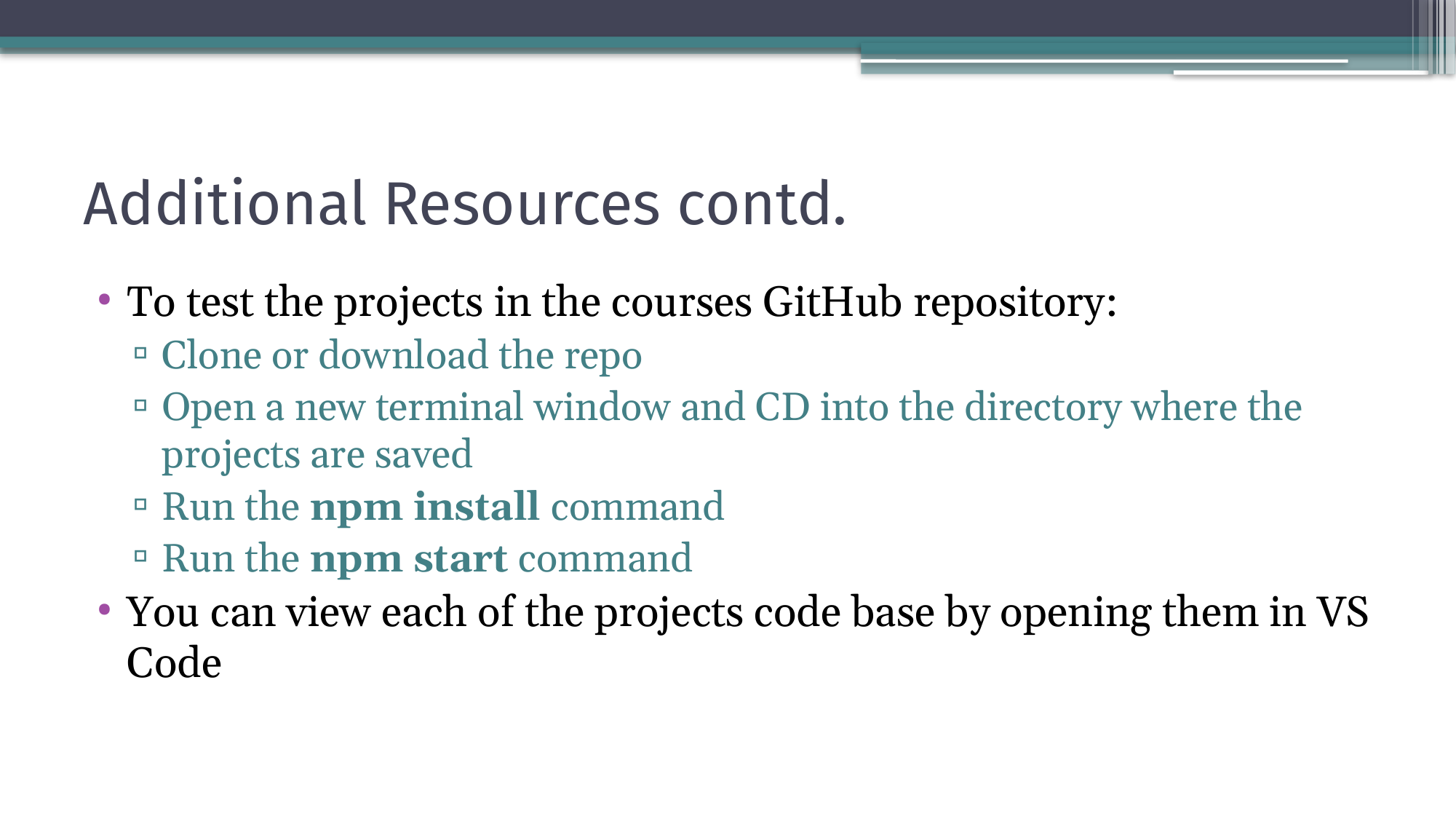

# Additional Resources contd.
To test the projects in the courses GitHub repository:
Clone or download the repo
Open a new terminal window and CD into the directory where the projects are saved
Run the npm install command
Run the npm start command
You can view each of the projects code base by opening them in VS Code